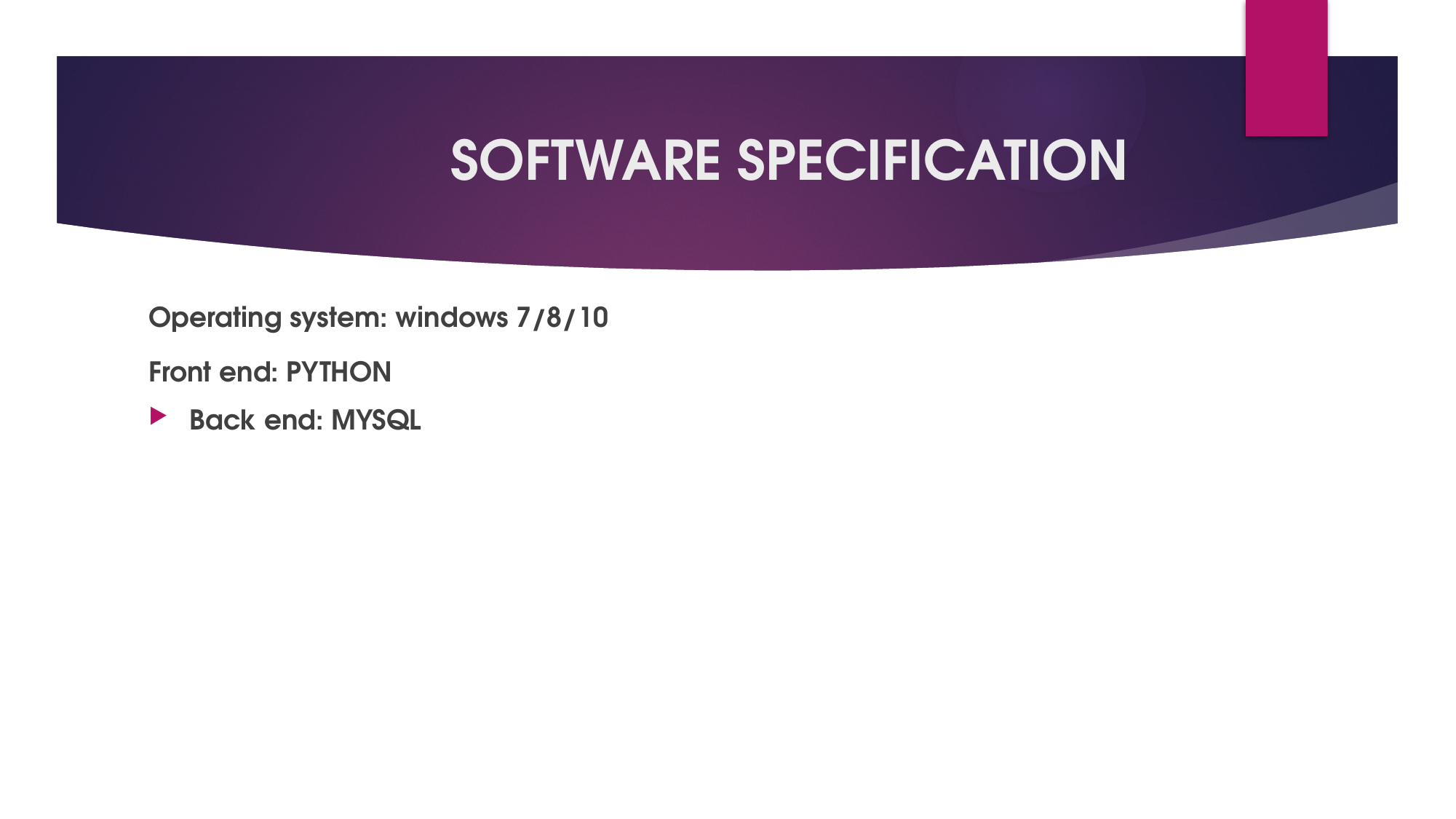

# SOFTWARE SPECIFICATION
Operating system: windows 7/8/10
Front end: PYTHON
Back end: MYSQL